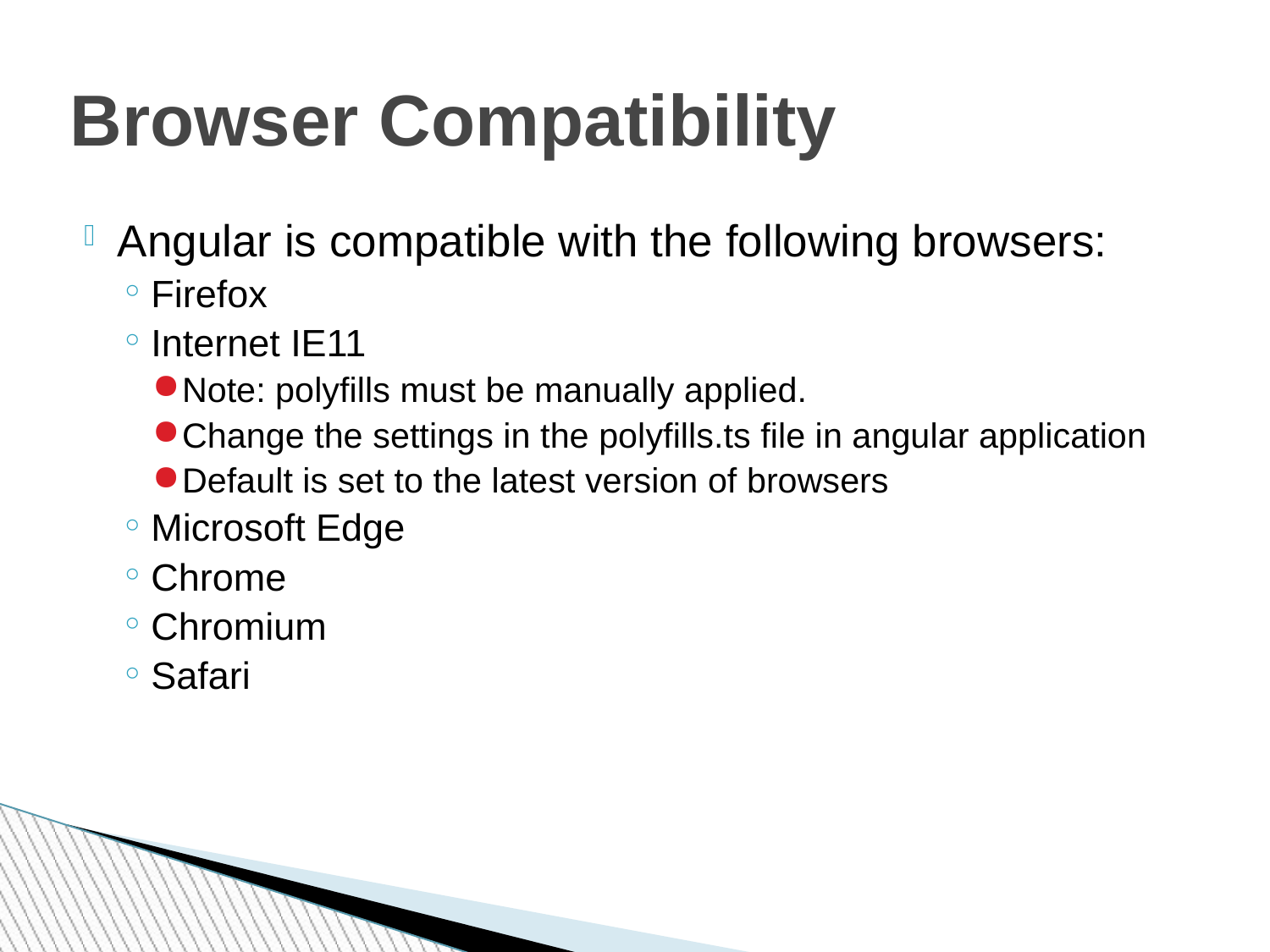

# Browser Compatibility
Angular is compatible with the following browsers:
Firefox
Internet IE11
Note: polyfills must be manually applied.
Change the settings in the polyfills.ts file in angular application
Default is set to the latest version of browsers
Microsoft Edge
Chrome
Chromium
Safari